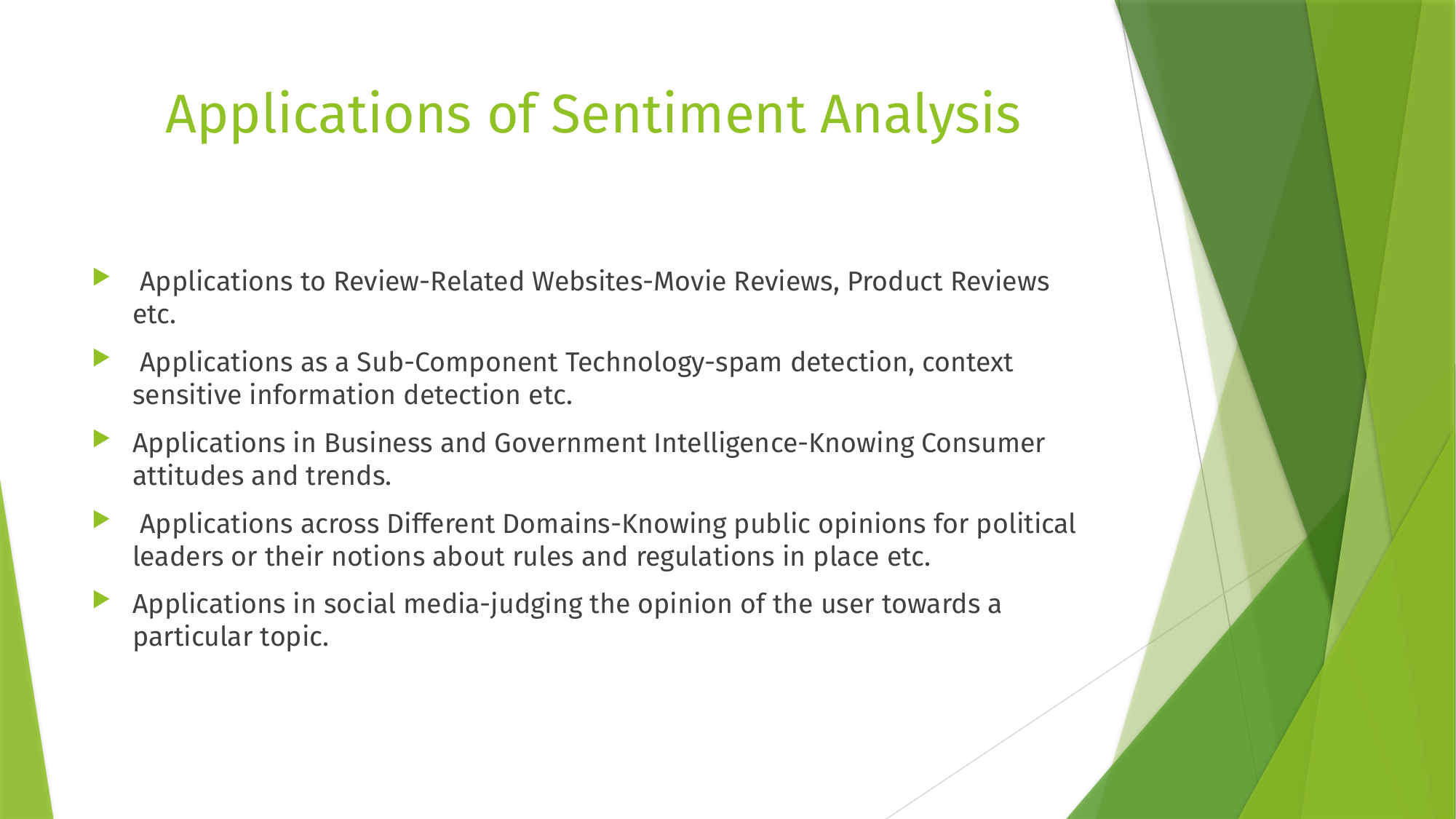

# Applications of Sentiment Analysis
 Applications to Review-Related Websites-Movie Reviews, Product Reviews etc.
 Applications as a Sub-Component Technology-spam detection, context sensitive information detection etc.
Applications in Business and Government Intelligence-Knowing Consumer attitudes and trends.
 Applications across Different Domains-Knowing public opinions for political leaders or their notions about rules and regulations in place etc.
Applications in social media-judging the opinion of the user towards a particular topic.